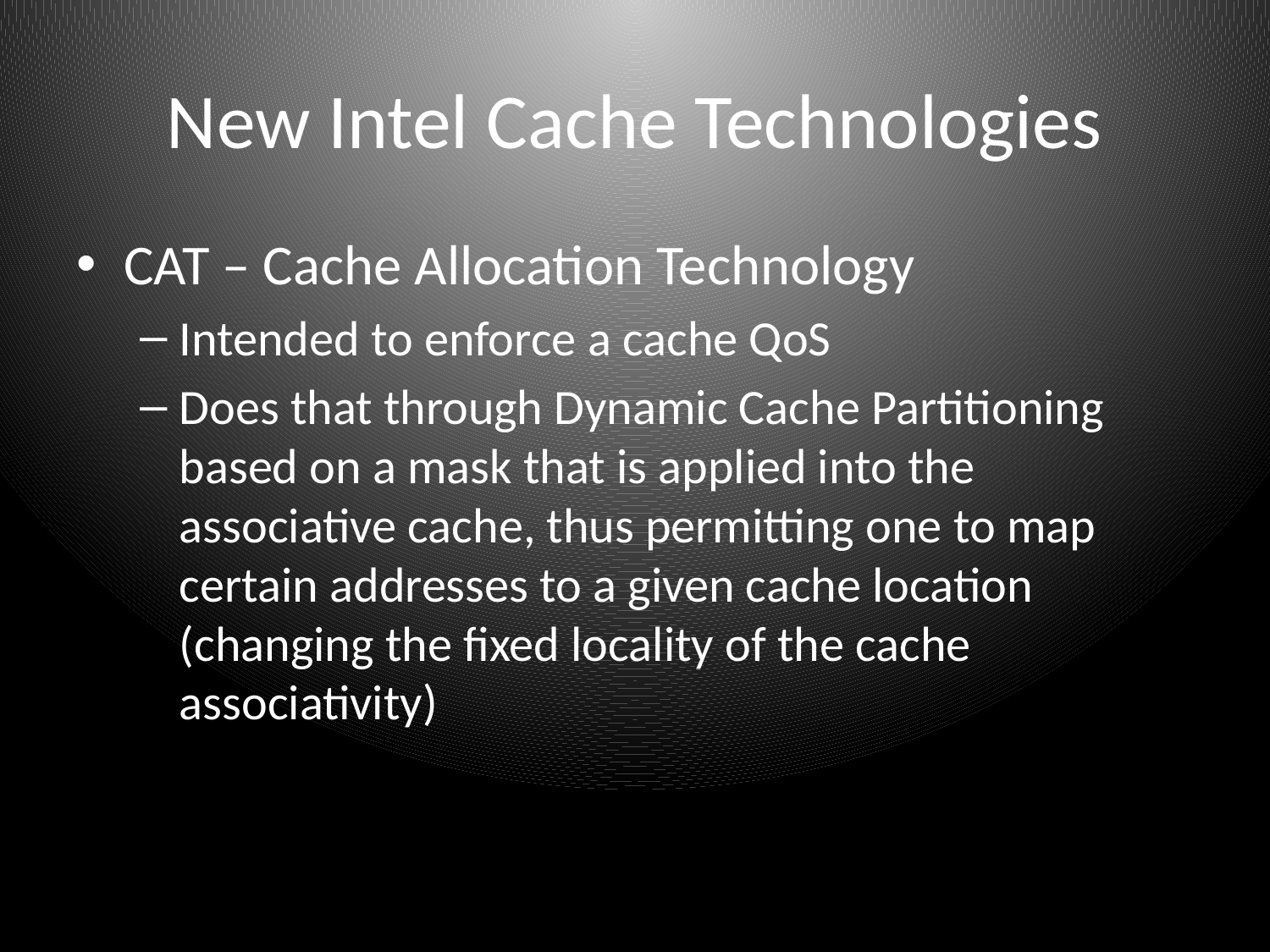

# New Intel Cache Technologies
CAT – Cache Allocation Technology
Intended to enforce a cache QoS
Does that through Dynamic Cache Partitioning based on a mask that is applied into the associative cache, thus permitting one to map certain addresses to a given cache location (changing the fixed locality of the cache associativity)